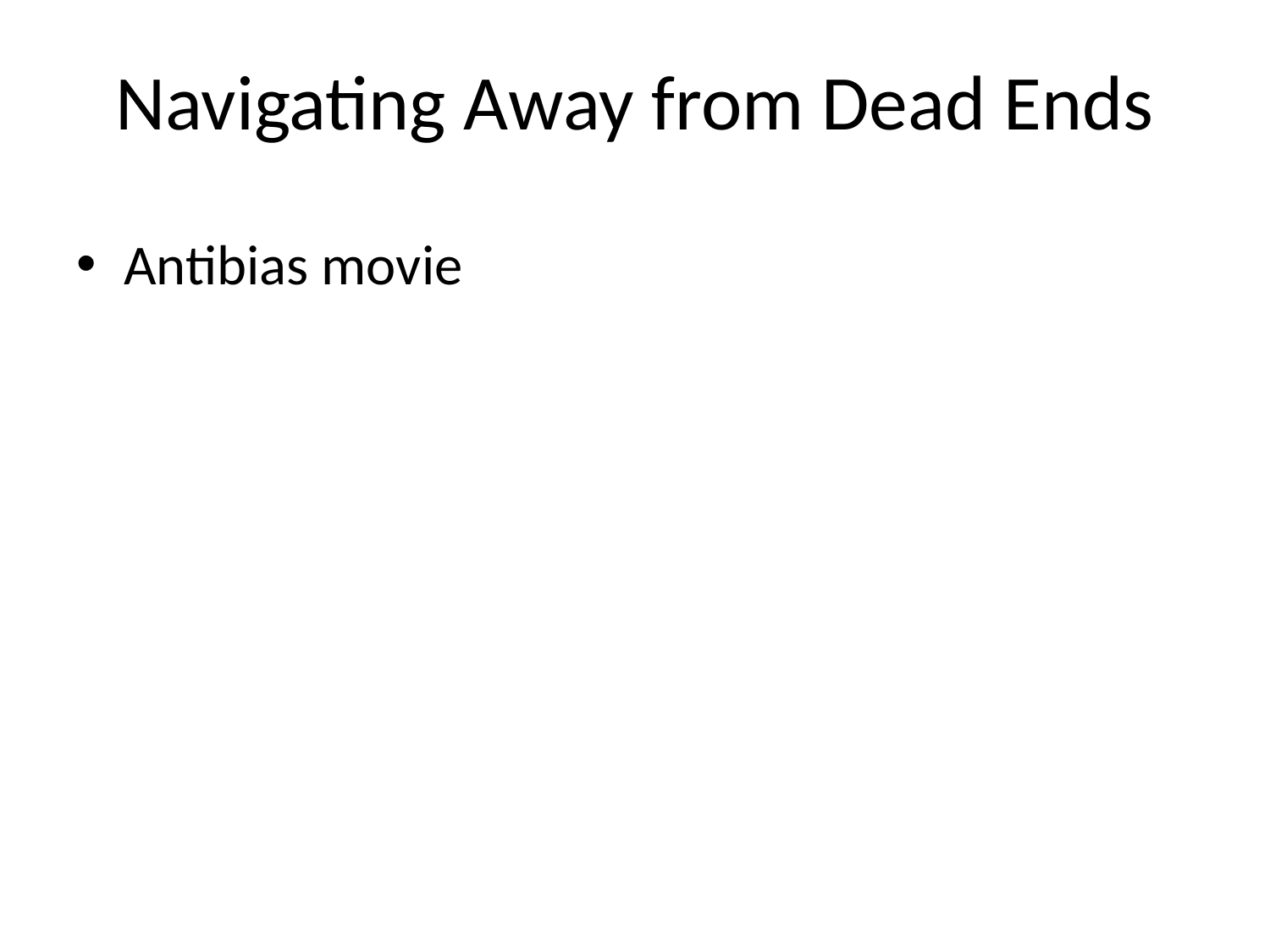

# Navigating Away from Dead Ends
Antibias movie